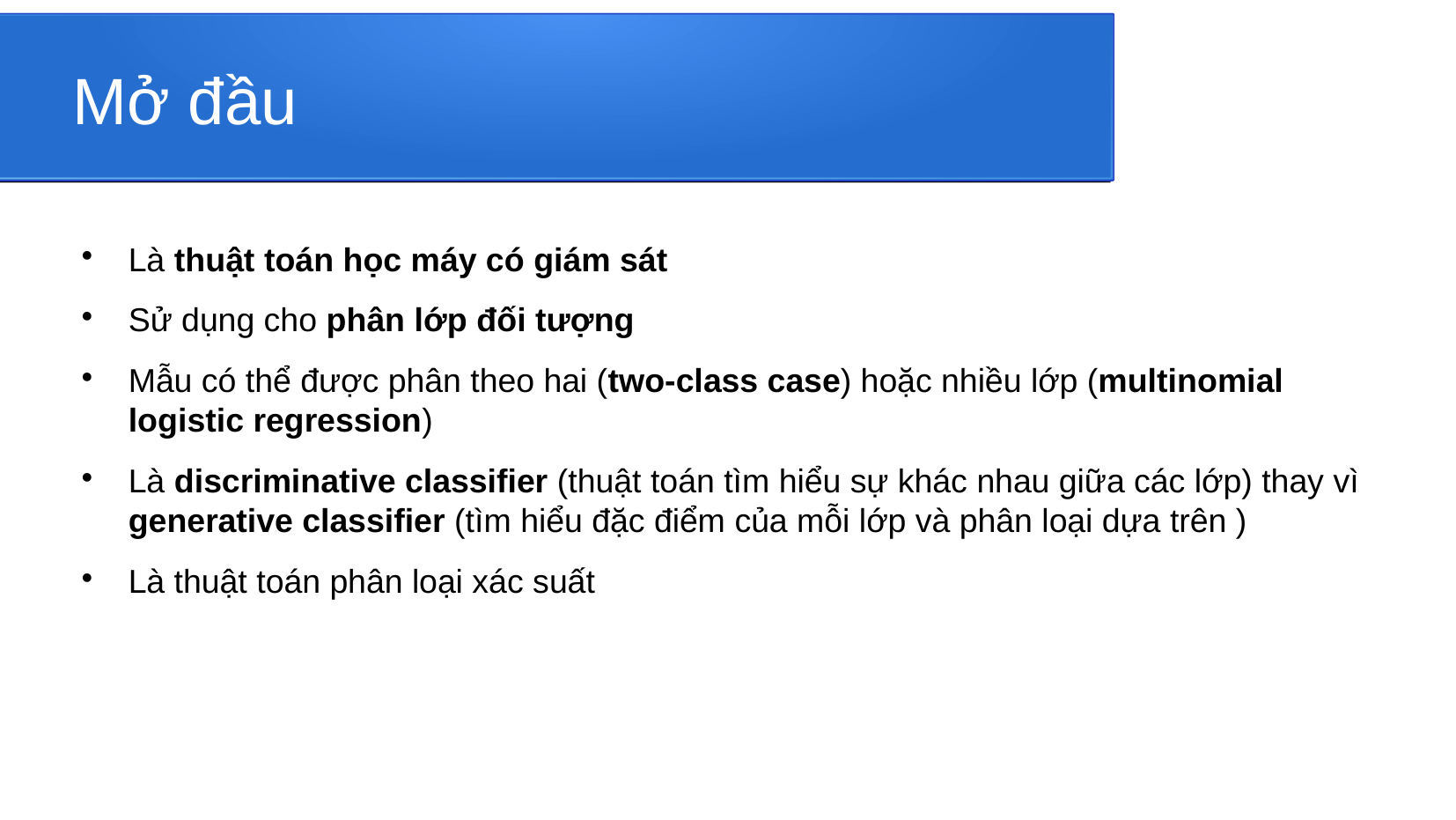

Mở đầu
Là thuật toán học máy có giám sát
Sử dụng cho phân lớp đối tượng
Mẫu có thể được phân theo hai (two-class case) hoặc nhiều lớp (multinomial logistic regression)
Là discriminative classifier (thuật toán tìm hiểu sự khác nhau giữa các lớp) thay vì generative classifier (tìm hiểu đặc điểm của mỗi lớp và phân loại dựa trên )
Là thuật toán phân loại xác suất